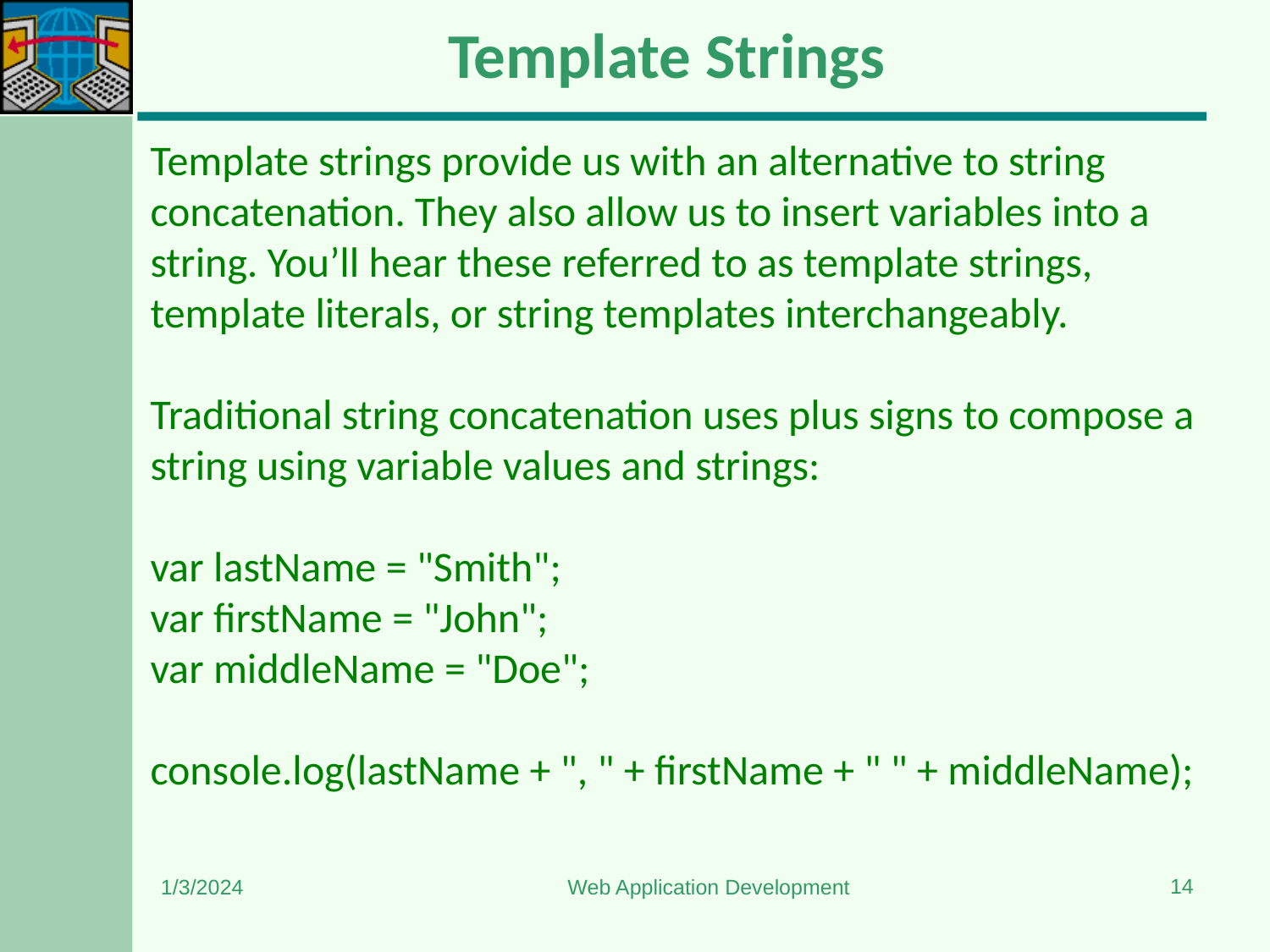

# Template Strings
Template strings provide us with an alternative to string concatenation. They also allow us to insert variables into a string. You’ll hear these referred to as template strings, template literals, or string templates interchangeably.

Traditional string concatenation uses plus signs to compose a string using variable values and strings:

var lastName = "Smith";
var firstName = "John";
var middleName = "Doe";

console.log(lastName + ", " + firstName + " " + middleName);

14
1/3/2024
Web Application Development